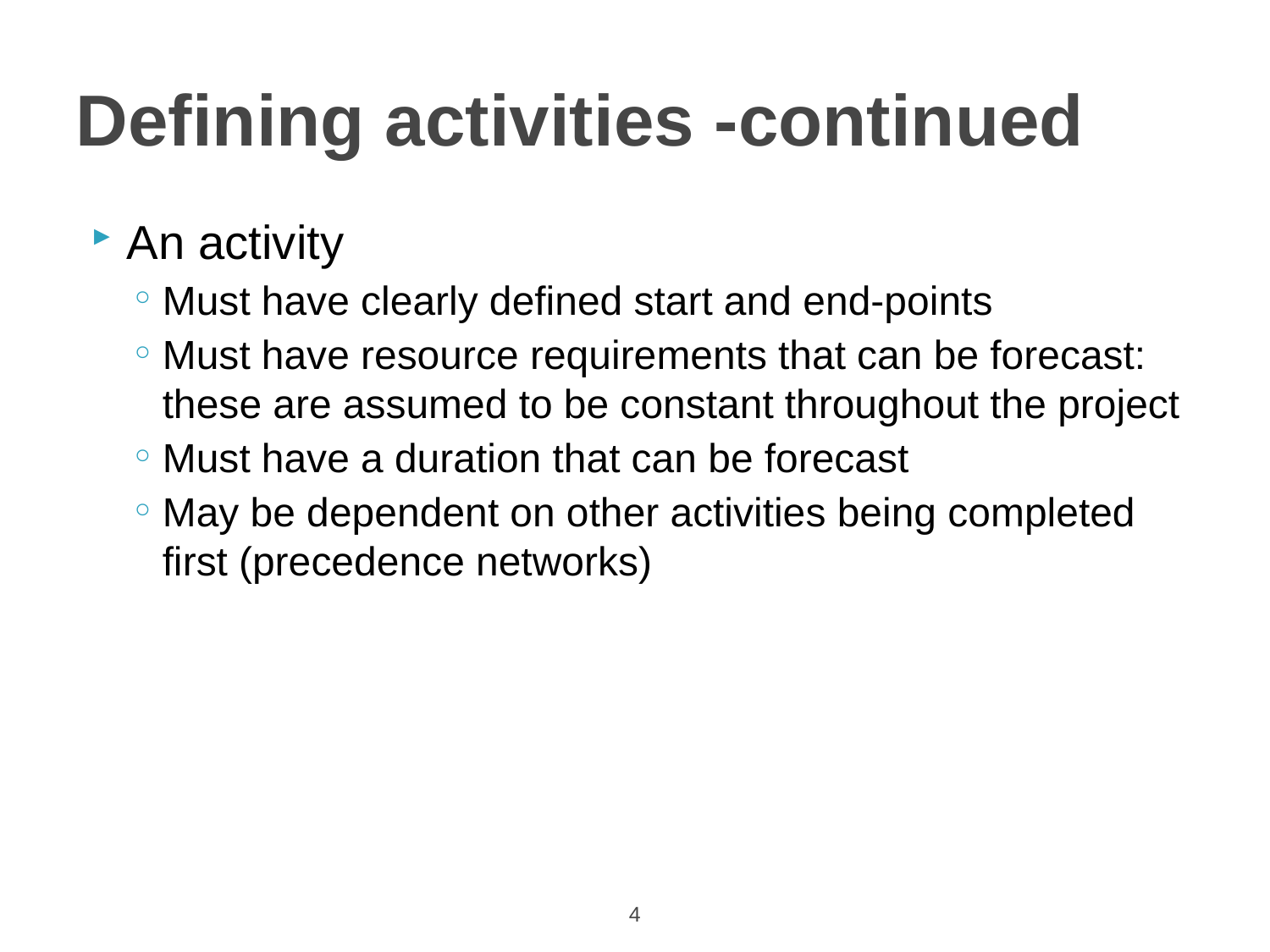

# Defining activities -continued
An activity
Must have clearly defined start and end-points
Must have resource requirements that can be forecast: these are assumed to be constant throughout the project
Must have a duration that can be forecast
May be dependent on other activities being completed first (precedence networks)
4